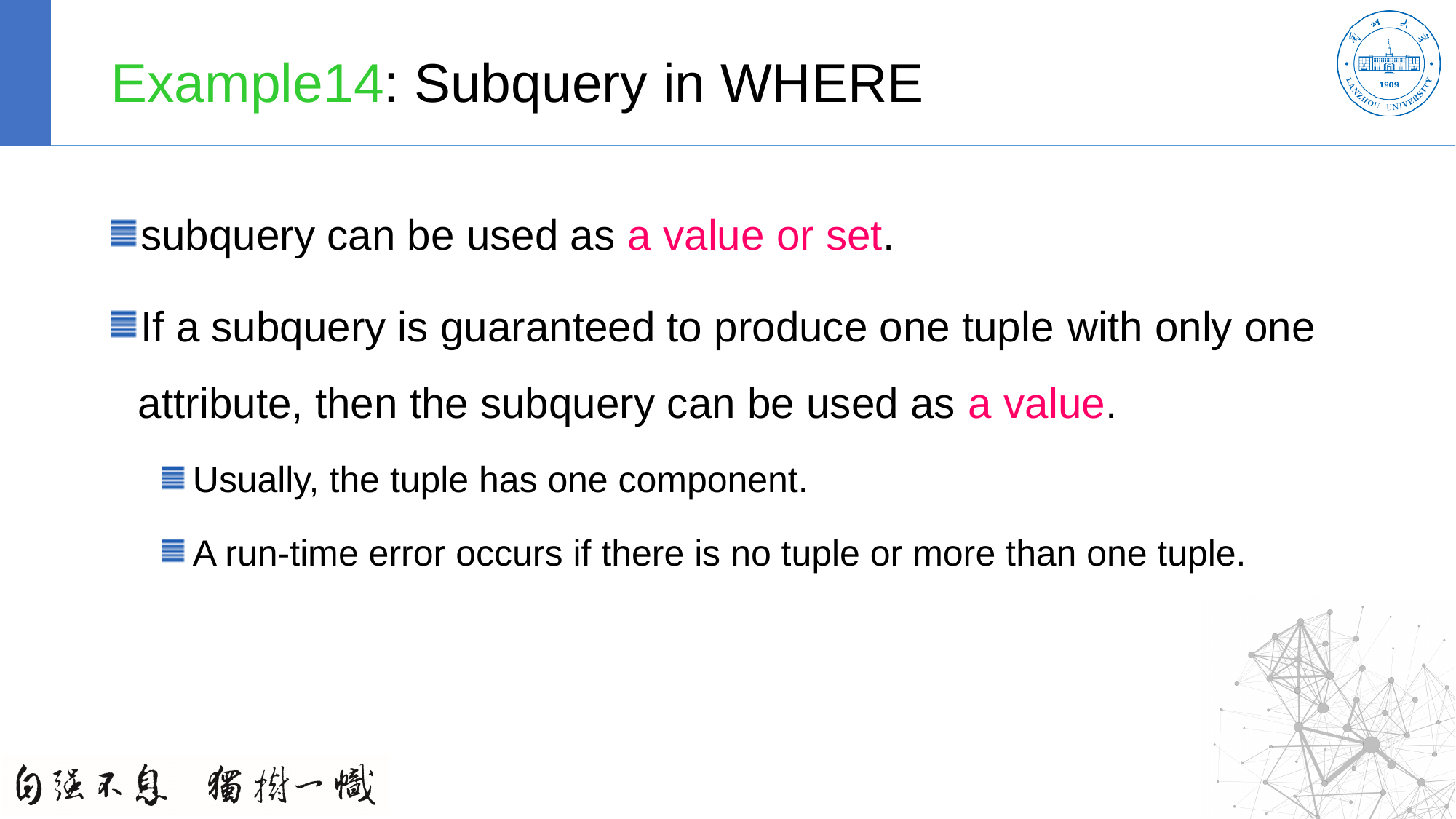

# Example14: Subquery in WHERE
subquery can be used as a value or set.
If a subquery is guaranteed to produce one tuple with only one attribute, then the subquery can be used as a value.
Usually, the tuple has one component.
A run-time error occurs if there is no tuple or more than one tuple.